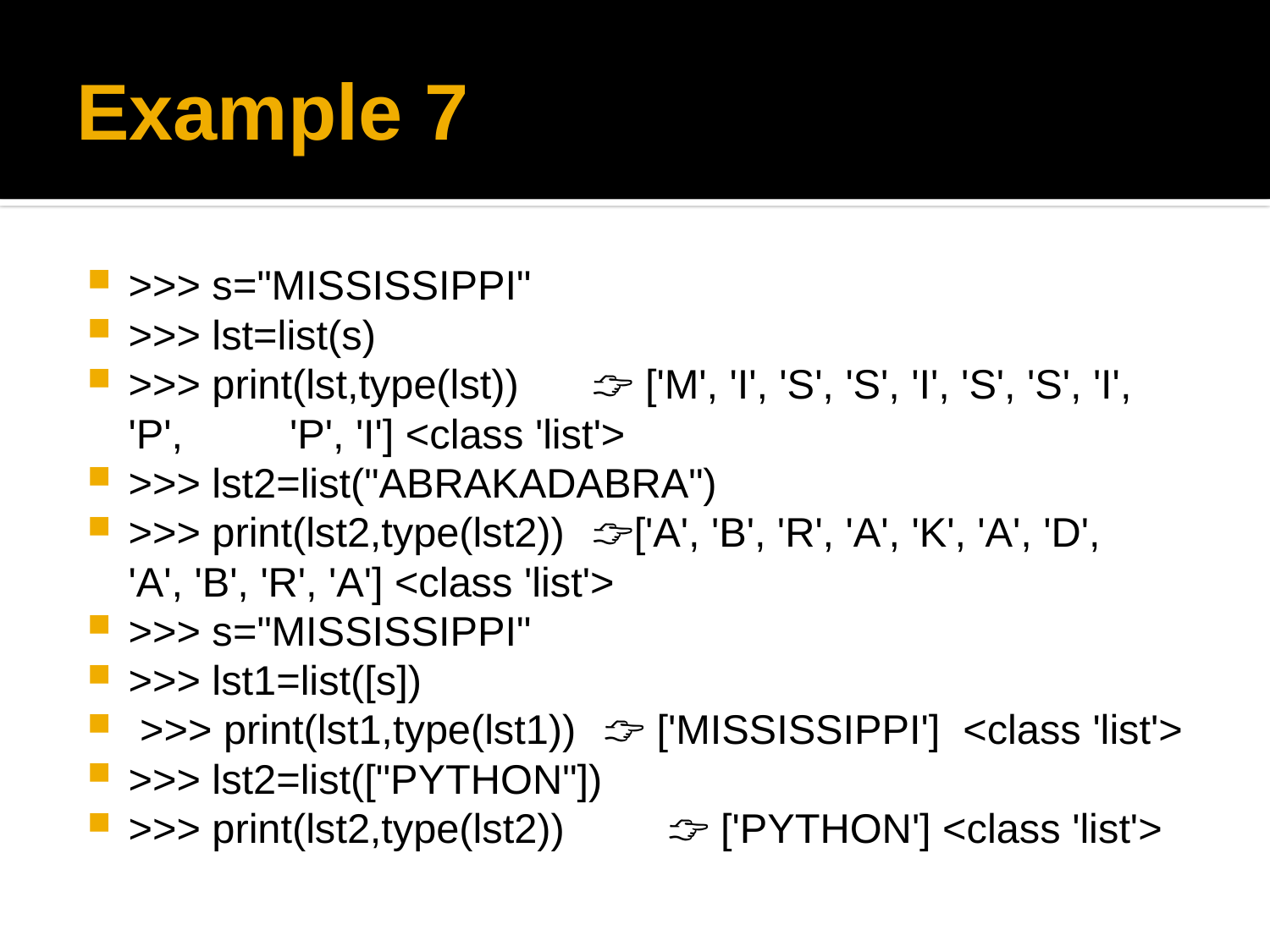

# Example 7
>>> s="MISSISSIPPI"
>>> lst=list(s)
>>> print(lst,type(lst))	👉 ['M', 'I', 'S', 'S', 'I', 'S', 'S', 'I', 'P', 				      'P', 'I'] <class 'list'>
>>> lst2=list("ABRAKADABRA")
>>> print(lst2,type(lst2)) 	👉['A', 'B', 'R', 'A', 'K', 'A', 'D', 					'A', 'B', 'R', 'A'] <class 'list'>
>>> s="MISSISSIPPI"
>>> lst1=list([s])
 >>> print(lst1,type(lst1))			 👉 ['MISSISSIPPI'] 						<class 'list'>
>>> lst2=list(["PYTHON"])
>>> print(lst2,type(lst2))         👉 ['PYTHON'] <class 'list'>